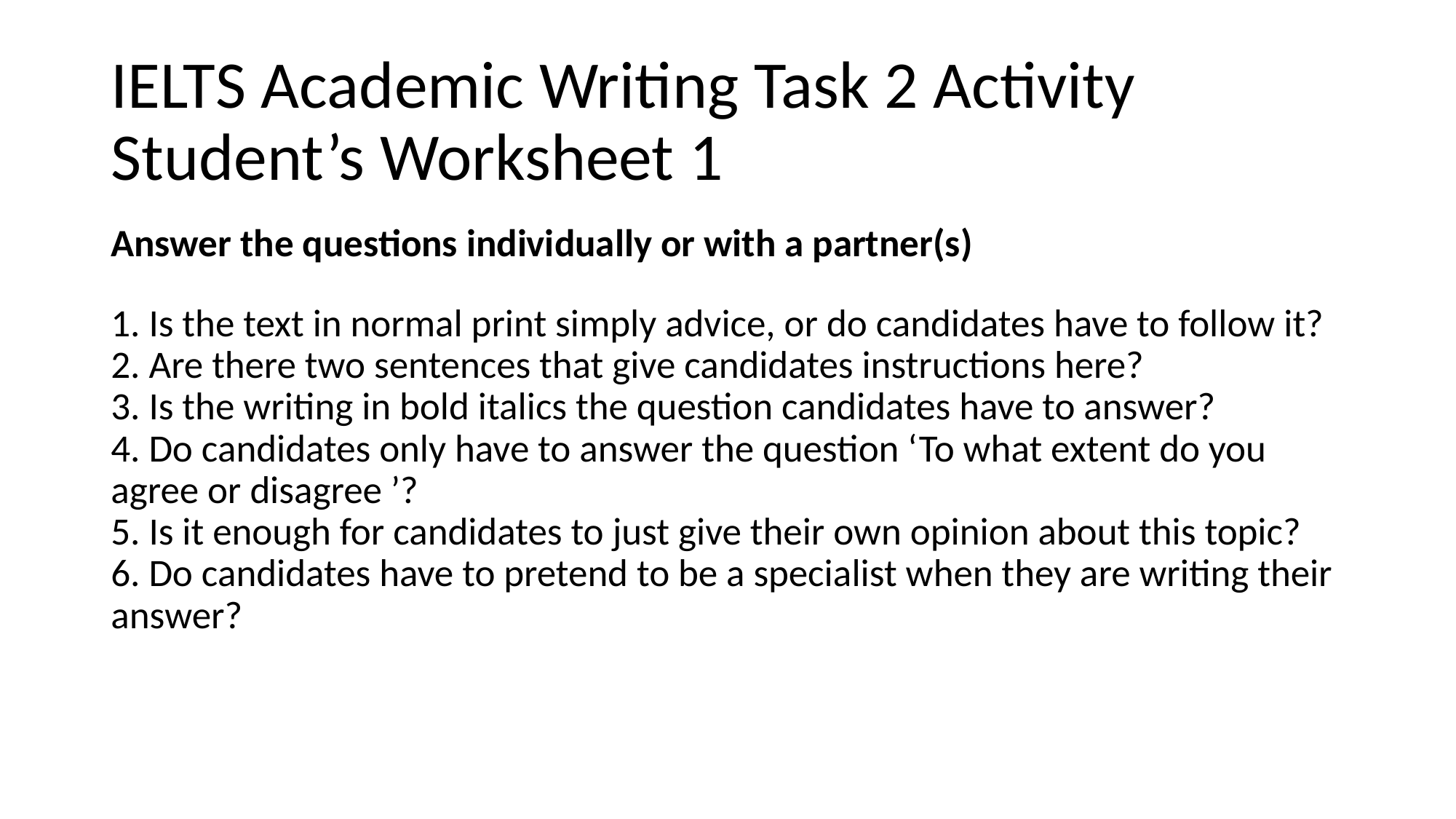

# IELTS Academic Writing Task 2 Activity Student’s Worksheet 1
Answer the questions individually or with a partner(s)

1. Is the text in normal print simply advice, or do candidates have to follow it?
2. Are there two sentences that give candidates instructions here?
3. Is the writing in bold italics the question candidates have to answer?
4. Do candidates only have to answer the question ‘To what extent do you agree or disagree ’?
5. Is it enough for candidates to just give their own opinion about this topic?
6. Do candidates have to pretend to be a specialist when they are writing their answer?